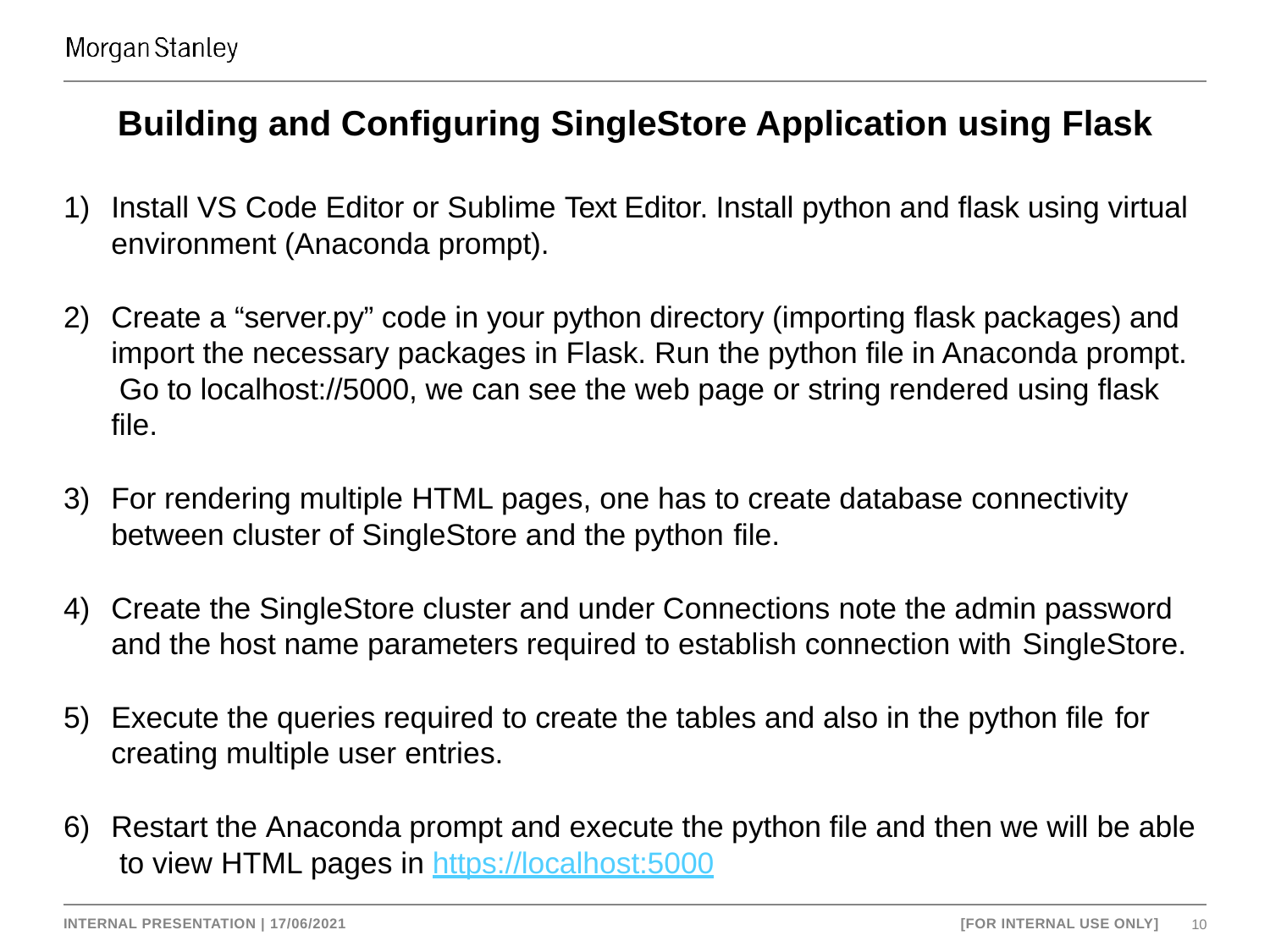

# Building and Configuring SingleStore Application using Flask
Install VS Code Editor or Sublime Text Editor. Install python and flask using virtual  environment (Anaconda prompt).

Create a “server.py” code in your python directory (importing flask packages) and  import the necessary packages in Flask. Run the python file in Anaconda prompt.  Go to localhost://5000, we can see the web page or string rendered using flask  file.

For rendering multiple HTML pages, one has to create database connectivity
between cluster of SingleStore and the python file.

Create the SingleStore cluster and under Connections note the admin password  and the host name parameters required to establish connection with SingleStore.

Execute the queries required to create the tables and also in the python file for
creating multiple user entries.

Restart the Anaconda prompt and execute the python file and then we will be able  to view HTML pages in https://localhost:5000
INTERNAL PRESENTATION | 17/06/2021
[FOR INTERNAL USE ONLY]
10